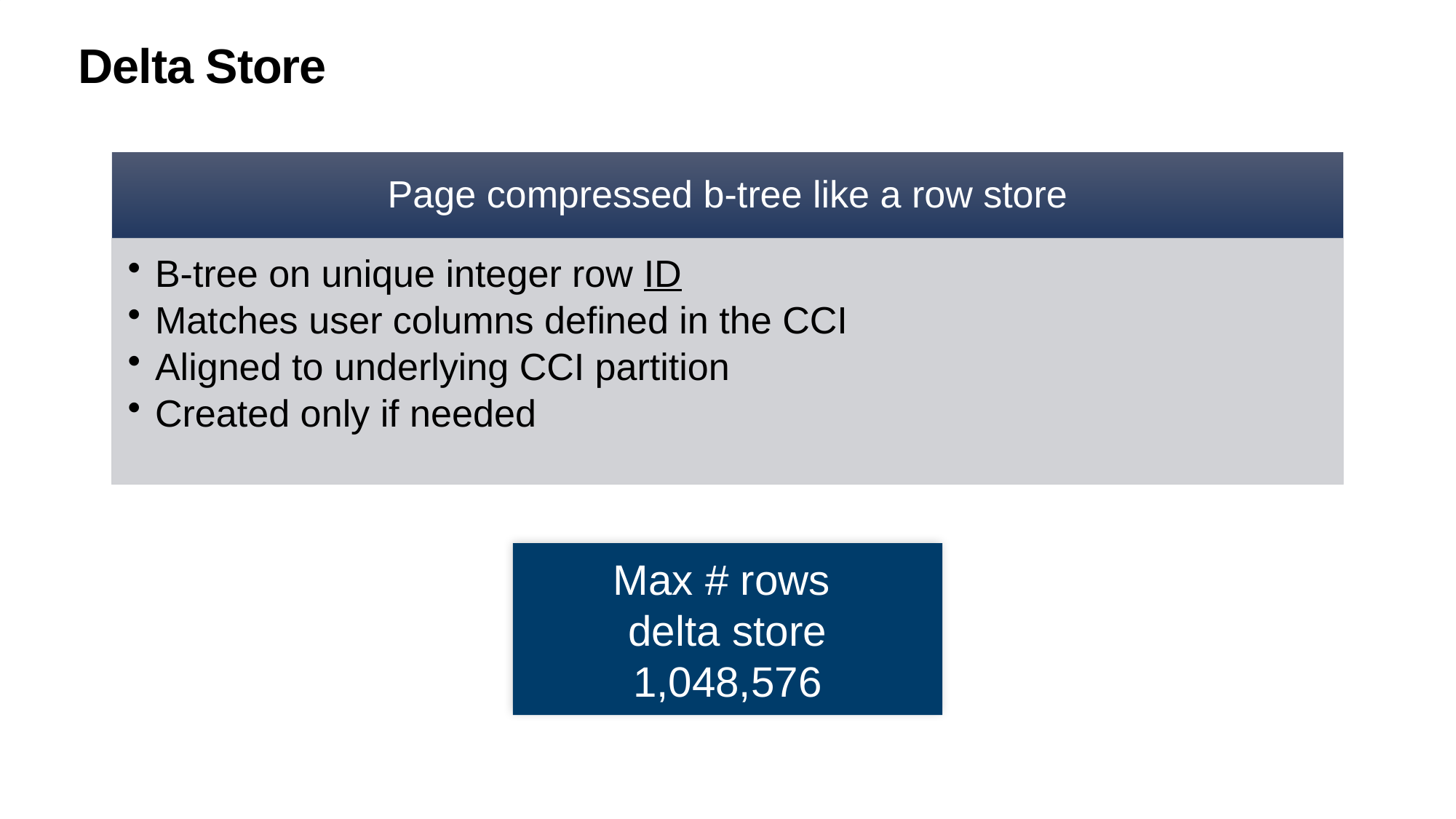

# Delta Store
Page compressed b-tree like a row store
B-tree on unique integer row ID
Matches user columns defined in the CCI
Aligned to underlying CCI partition
Created only if needed
Max # rows
delta store
1,048,576